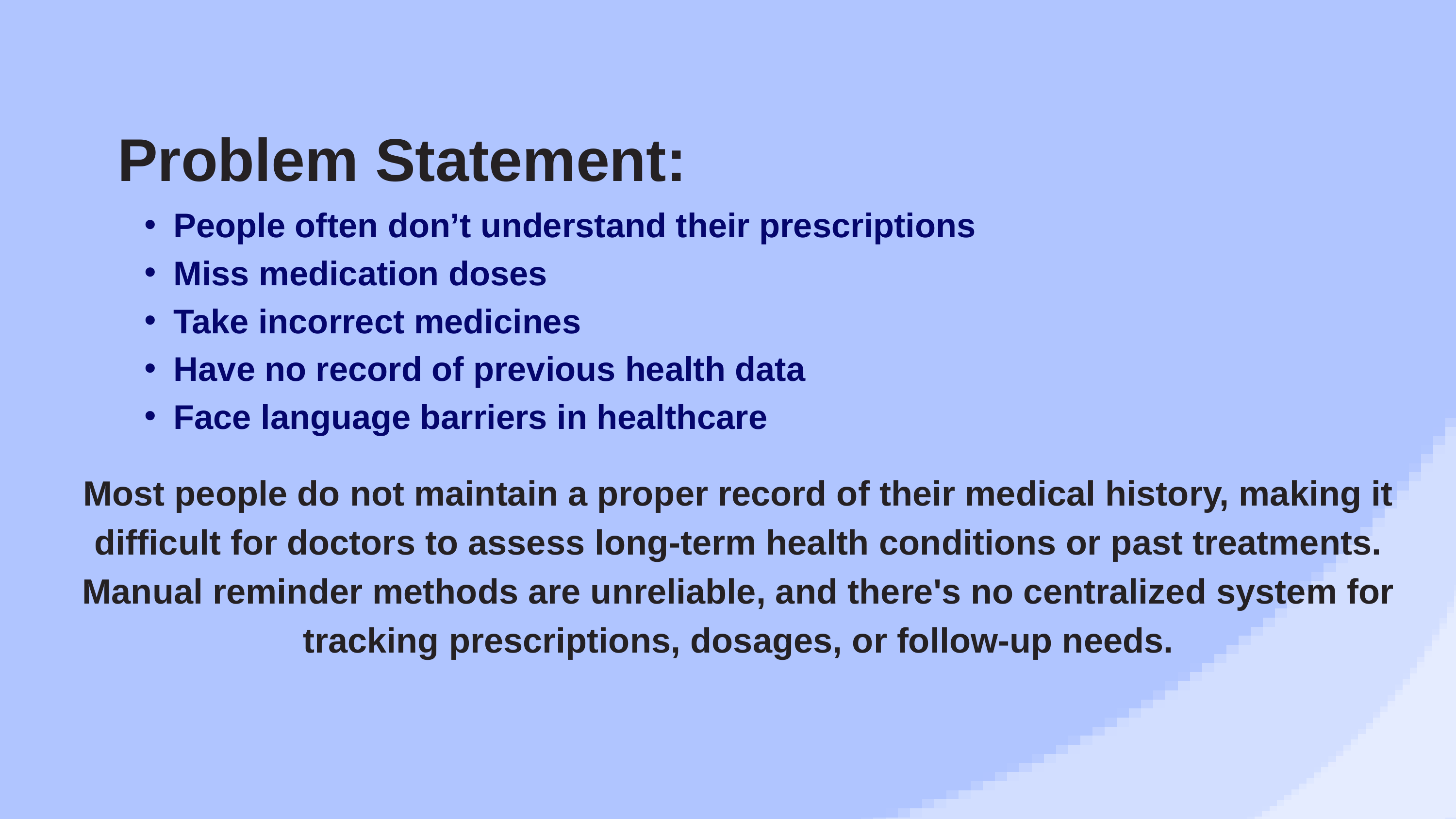

Problem Statement:

People often don’t understand their prescriptions
Miss medication doses
Take incorrect medicines
Have no record of previous health data
Face language barriers in healthcare

Most people do not maintain a proper record of their medical history, making it difficult for doctors to assess long-term health conditions or past treatments. Manual reminder methods are unreliable, and there's no centralized system for tracking prescriptions, dosages, or follow-up needs.